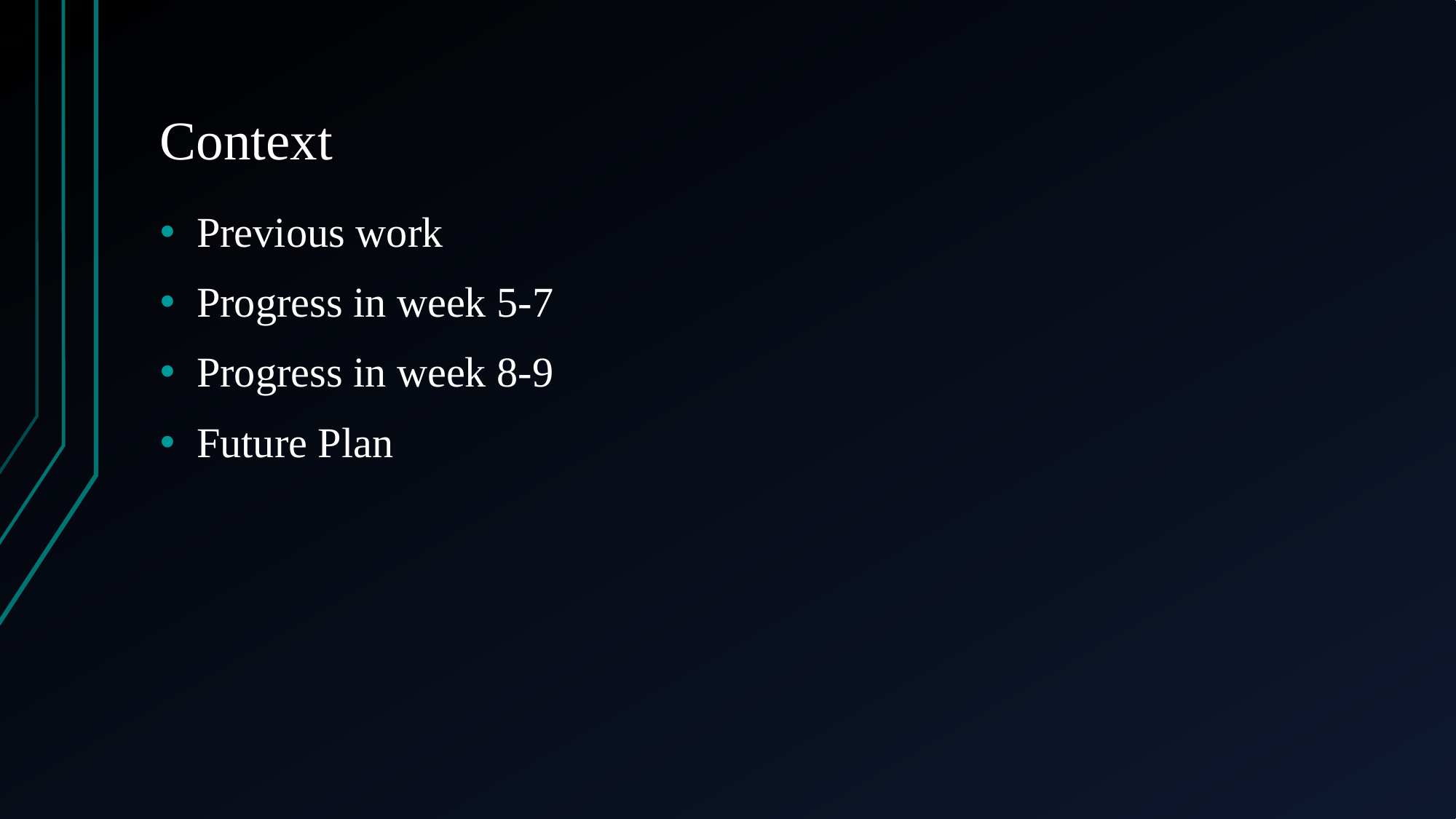

# Context
Previous work
Progress in week 5-7
Progress in week 8-9
Future Plan